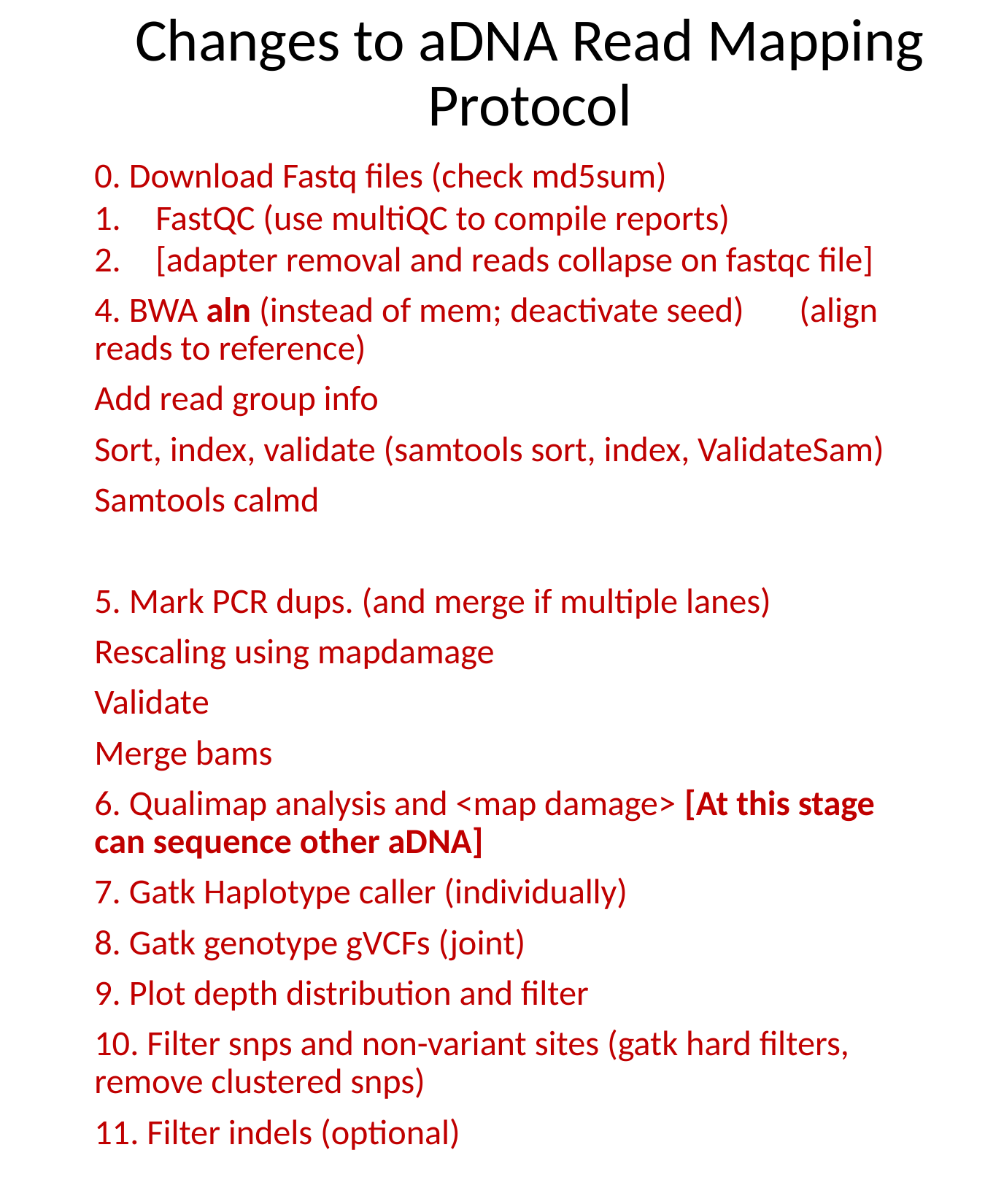

# Changes to aDNA Read Mapping Protocol
0. Download Fastq files (check md5sum)
FastQC (use multiQC to compile reports)
[adapter removal and reads collapse on fastqc file]
4. BWA aln (instead of mem; deactivate seed) 	(align reads to reference)
Add read group info
Sort, index, validate (samtools sort, index, ValidateSam)
Samtools calmd

5. Mark PCR dups. (and merge if multiple lanes)
Rescaling using mapdamage
Validate
Merge bams
6. Qualimap analysis and <map damage> [At this stage can sequence other aDNA]
7. Gatk Haplotype caller (individually)
8. Gatk genotype gVCFs (joint)
9. Plot depth distribution and filter
10. Filter snps and non-variant sites (gatk hard filters, remove clustered snps)
11. Filter indels (optional)